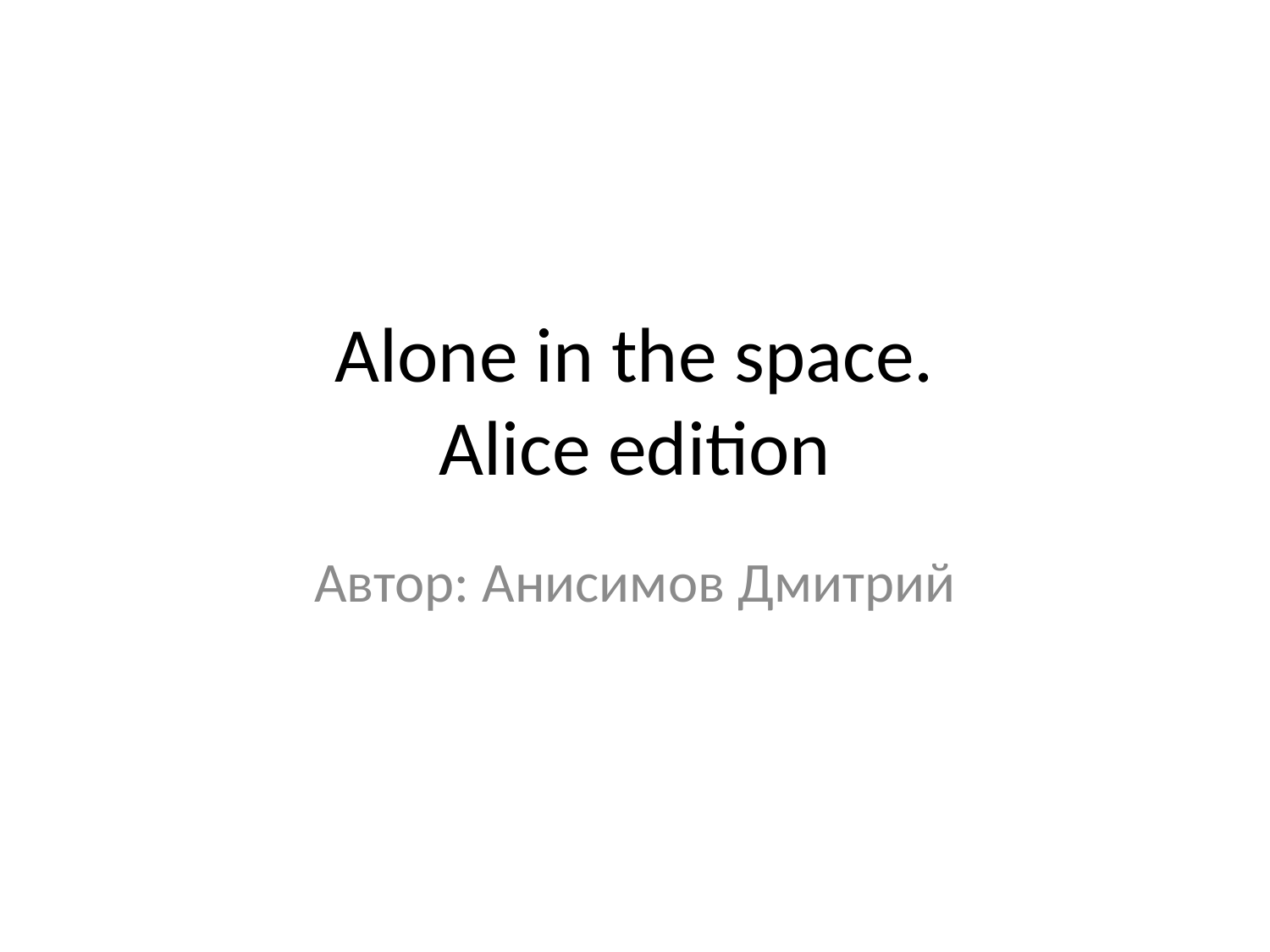

# Alone in the space. Alice edition
Автор: Анисимов Дмитрий